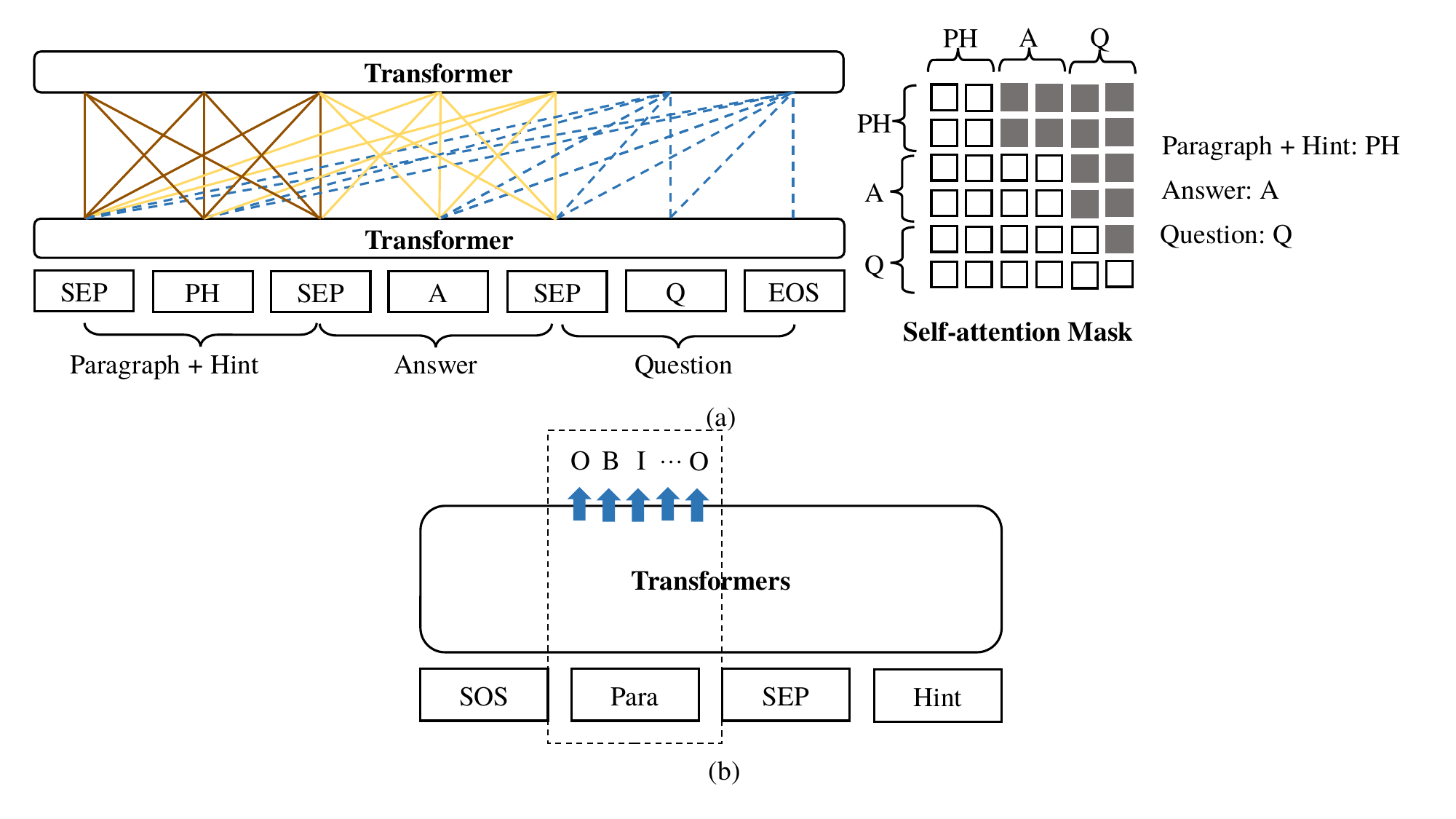

Q
A
PH

PH
Paragraph + Hint: PH

Answer: A
A
Question: Q

Q
Transformer

Transformer

SEP
Q
EOS
PH
SEP
A
SEP
Answer
Question
Paragraph + Hint
Self-attention Mask
(a)

…
B
O
I
O

Transformers
SOS
Para
SEP
Hint
(b)